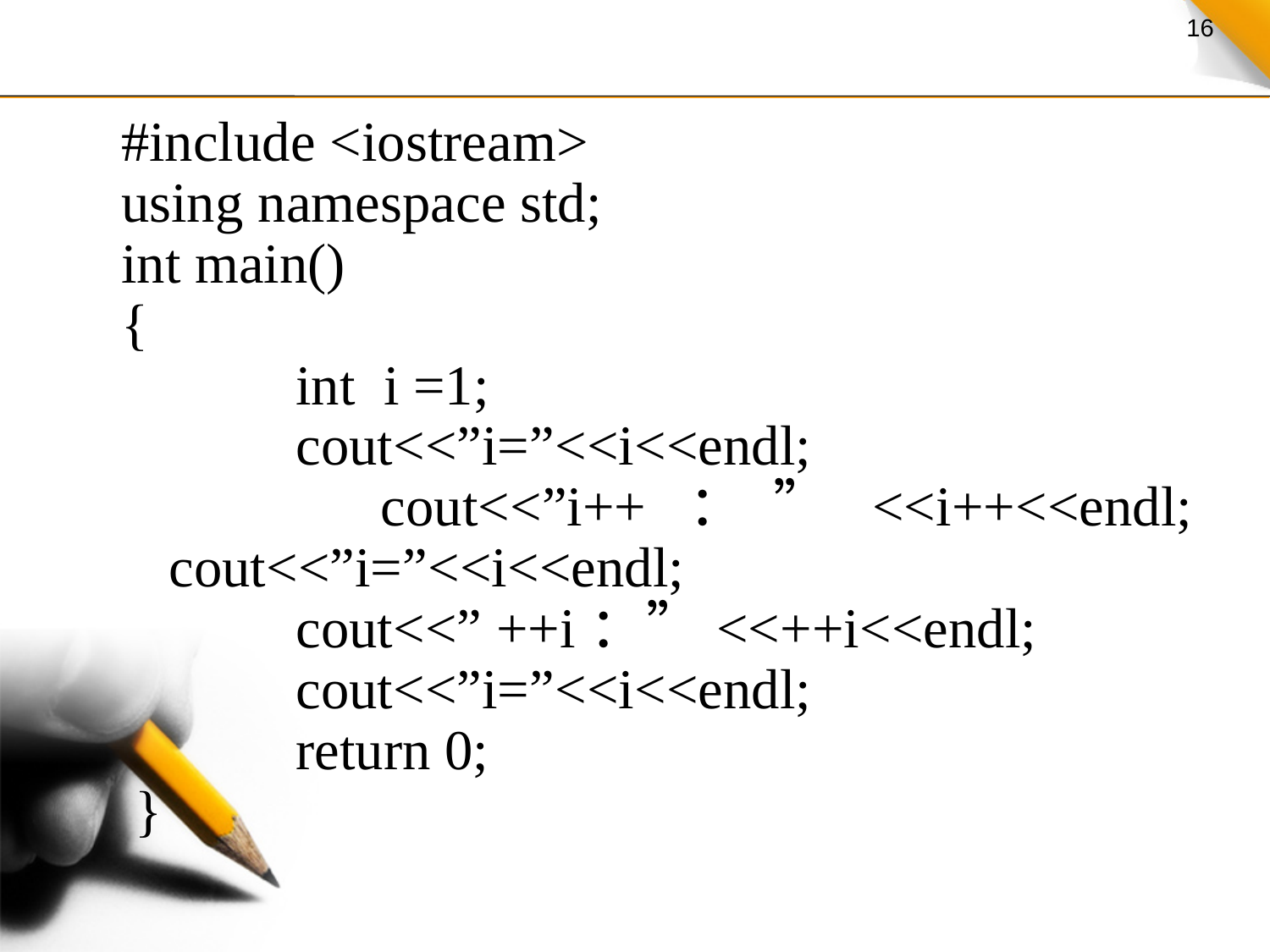

#include <iostream>
using namespace std;
int main()
{
		int  i =1;
   		cout<<”i=”<<i<<endl;
   		cout<<”i++：”<<i++<<endl; 	cout<<”i=”<<i<<endl;
   		cout<<” ++i：”<<++i<<endl;
 		cout<<”i=”<<i<<endl;
		return 0;
 }